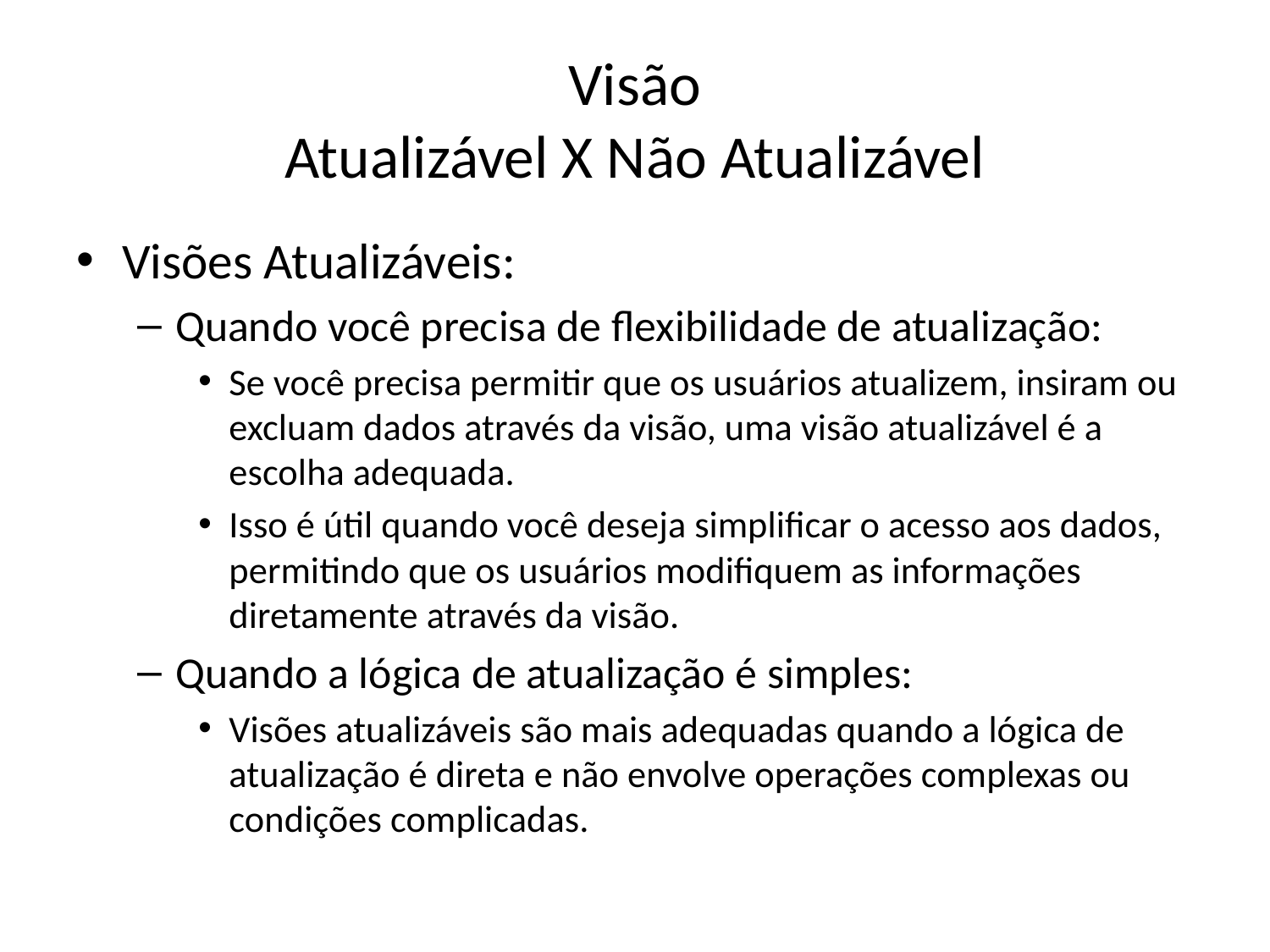

# Visão Atualizável X Não Atualizável
Visões Atualizáveis:
Quando você precisa de flexibilidade de atualização:
Se você precisa permitir que os usuários atualizem, insiram ou excluam dados através da visão, uma visão atualizável é a escolha adequada.
Isso é útil quando você deseja simplificar o acesso aos dados, permitindo que os usuários modifiquem as informações diretamente através da visão.
Quando a lógica de atualização é simples:
Visões atualizáveis são mais adequadas quando a lógica de atualização é direta e não envolve operações complexas ou condições complicadas.